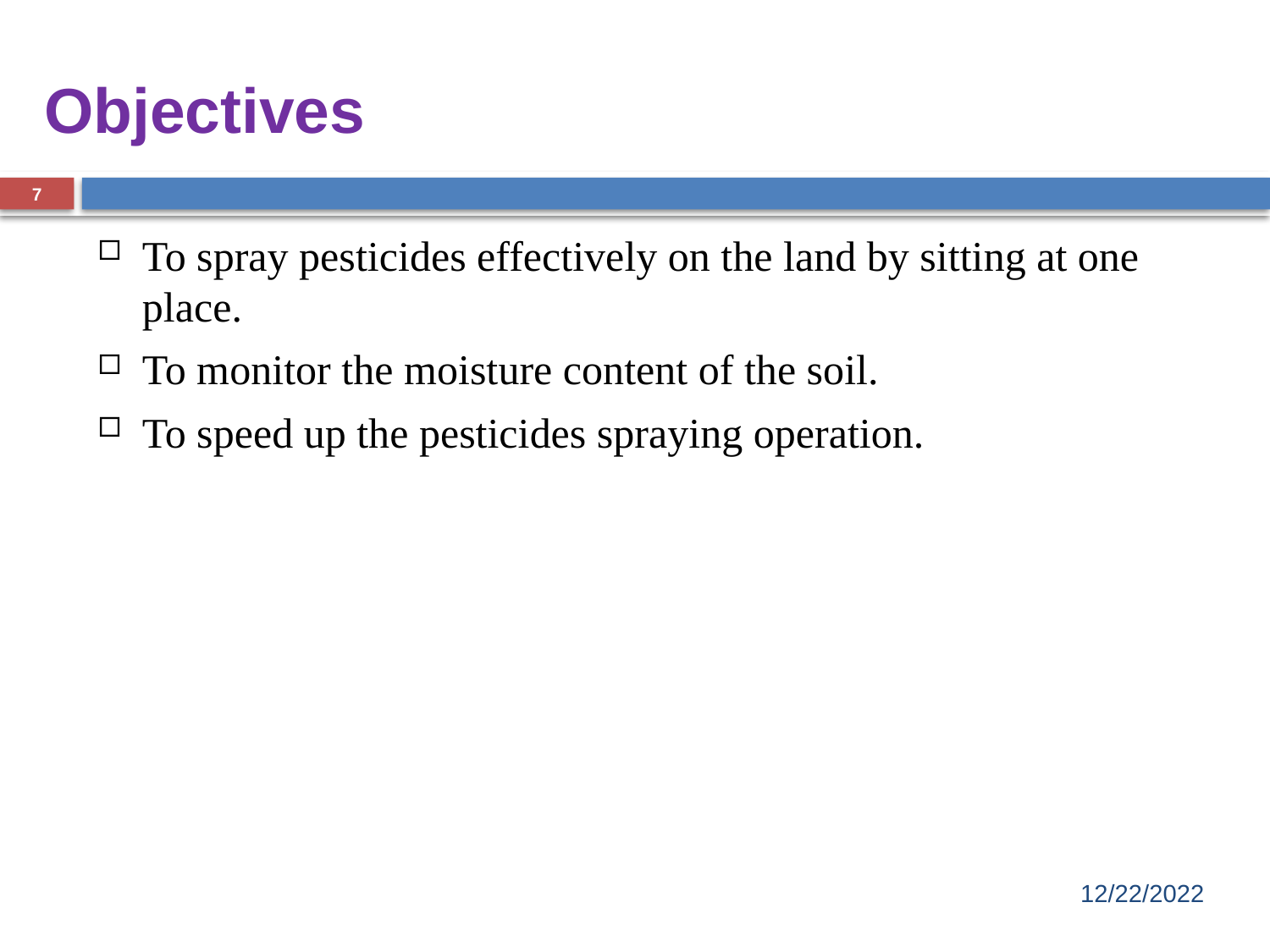

# Objectives
7
To spray pesticides effectively on the land by sitting at one place.
To monitor the moisture content of the soil.
To speed up the pesticides spraying operation.
12/22/2022